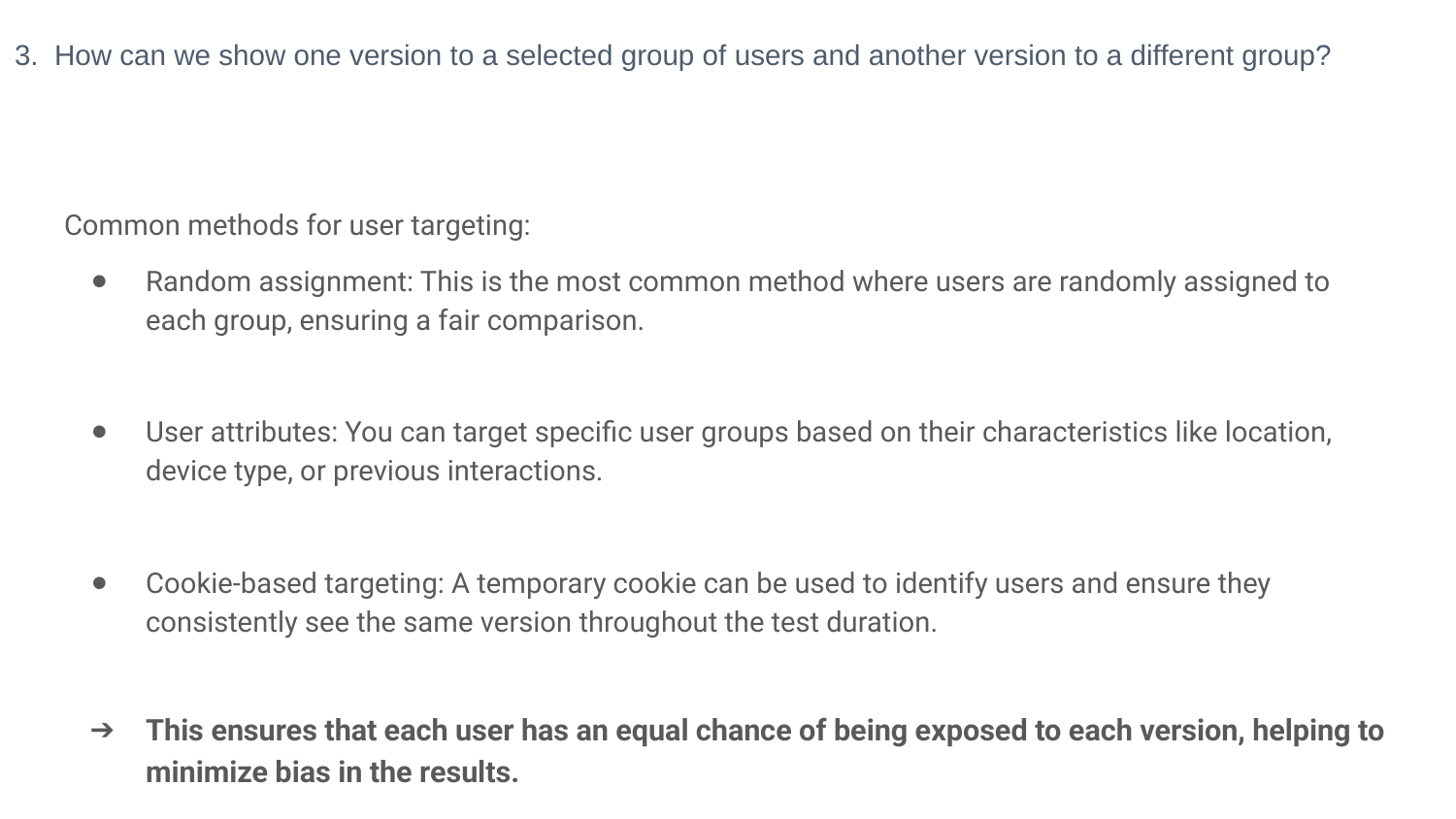

# 3.  How can we show one version to a selected group of users and another version to a different group?

Common methods for user targeting:
Random assignment: This is the most common method where users are randomly assigned to each group, ensuring a fair comparison.

User attributes: You can target specific user groups based on their characteristics like location, device type, or previous interactions.

Cookie-based targeting: A temporary cookie can be used to identify users and ensure they consistently see the same version throughout the test duration.

This ensures that each user has an equal chance of being exposed to each version, helping to minimize bias in the results.